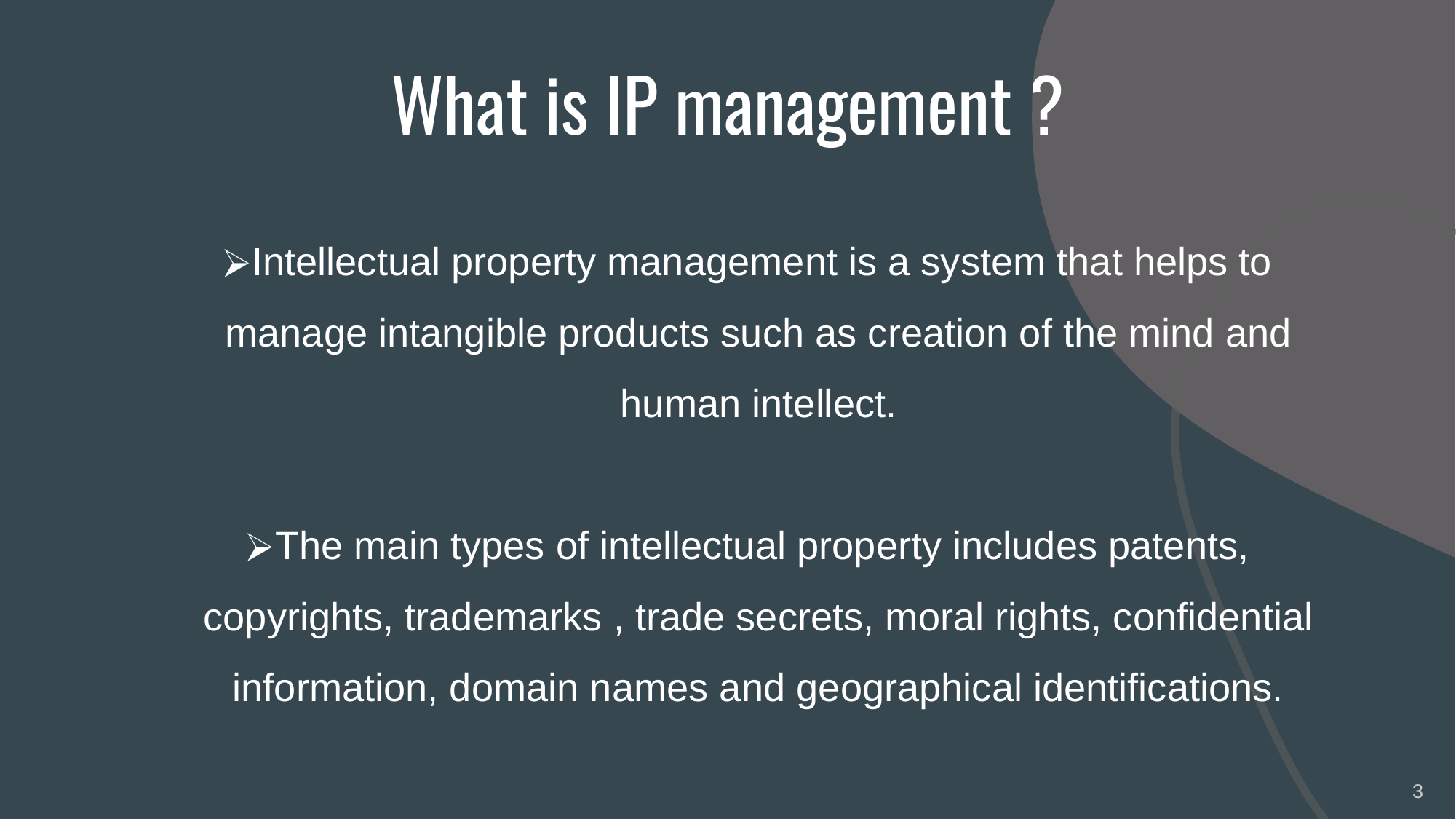

# What is IP management ?
Intellectual property management is a system that helps to manage intangible products such as creation of the mind and human intellect.

The main types of intellectual property includes patents, copyrights, trademarks , trade secrets, moral rights, confidential information, domain names and geographical identifications.

3